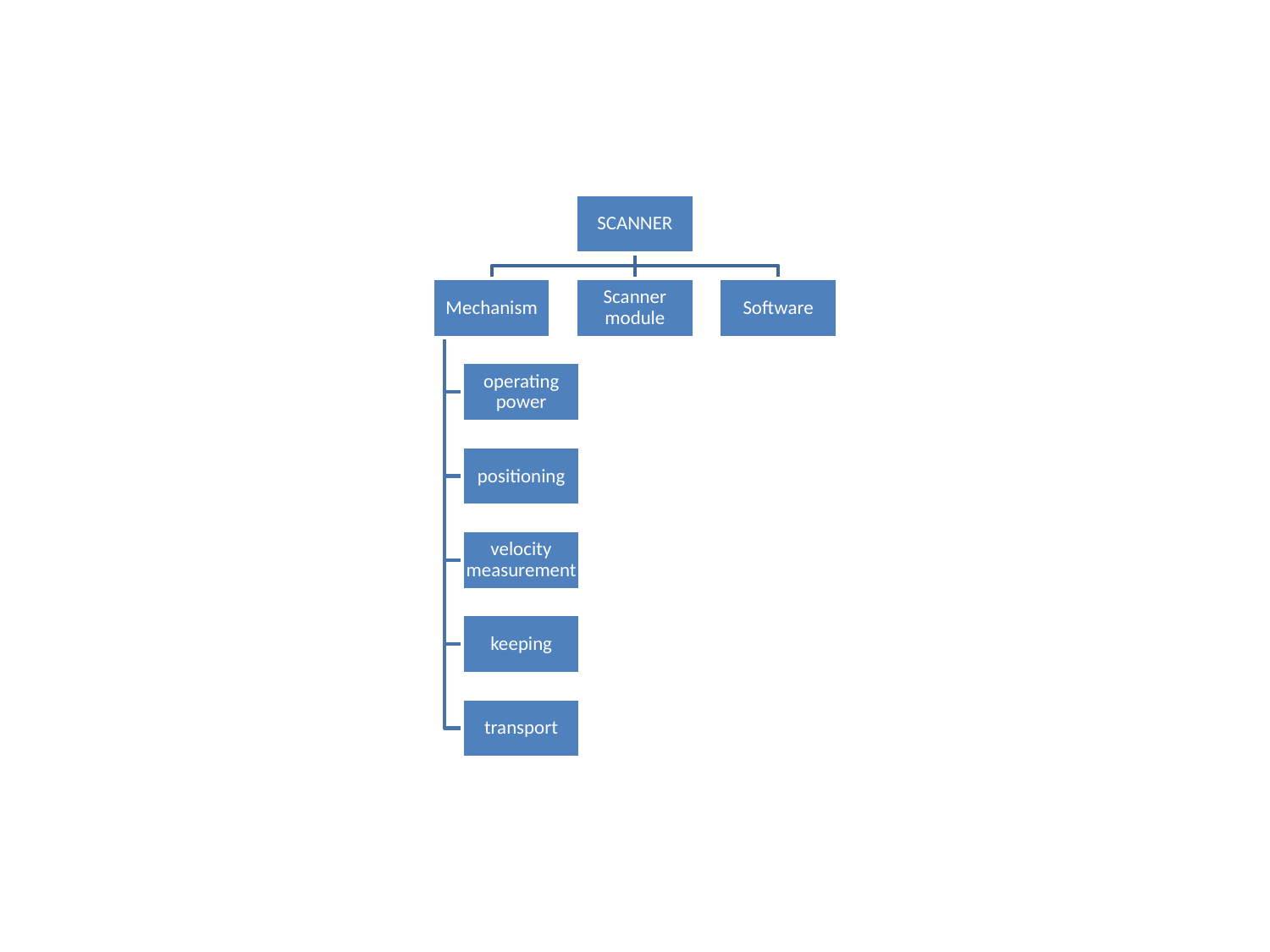

SCANNER
Mechanism
operating power
positioning
velocity measurement
keeping
transport
Scanner module
Software
#